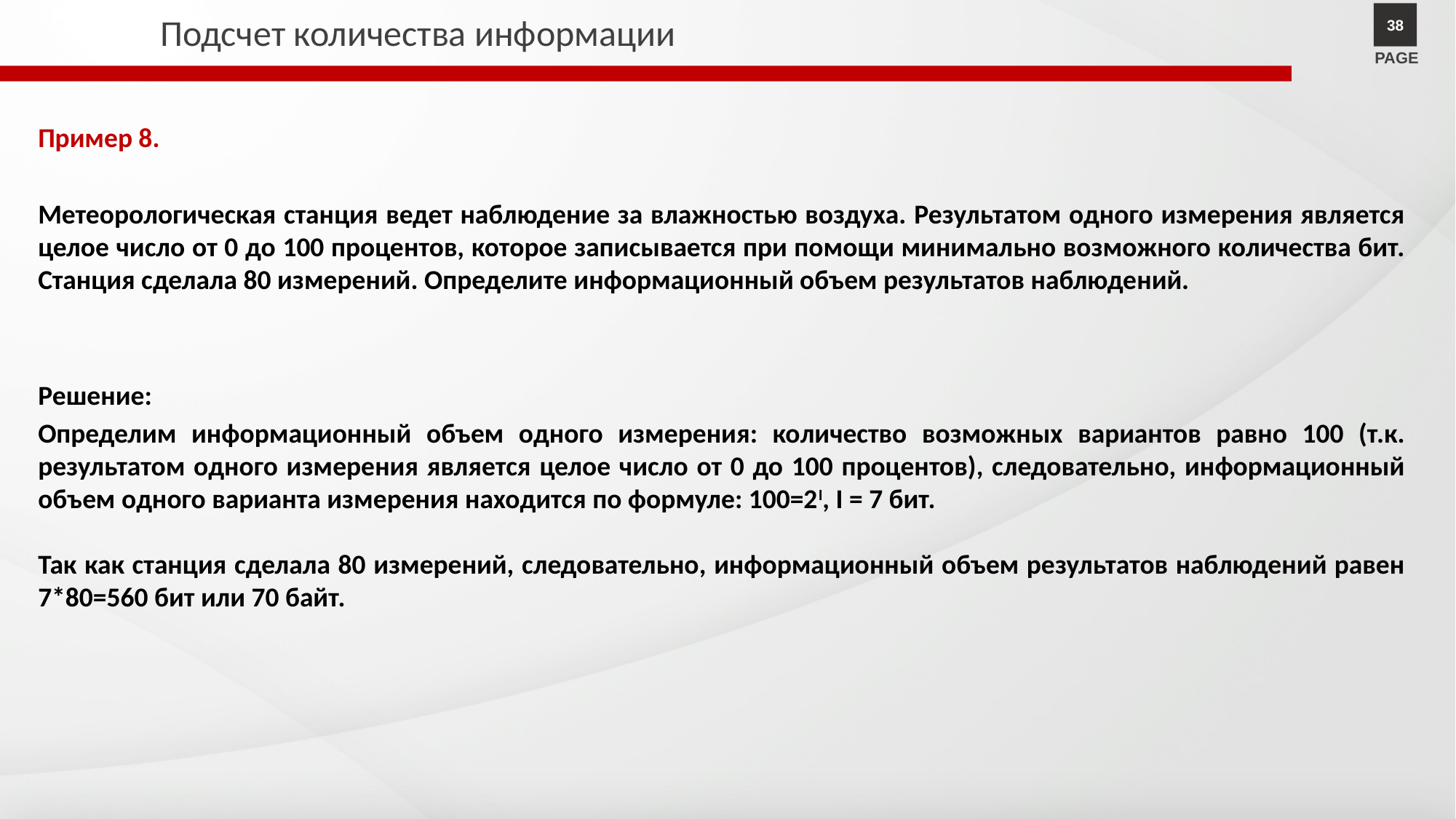

# Подсчет количества информации
38
PAGE

Пример 8.

Метеорологическая станция ведет наблюдение за влажностью воздуха. Результатом одного измерения является целое число от 0 до 100 процентов, которое записывается при помощи минимально возможного количества бит. Станция сделала 80 измерений. Определите информационный объем результатов наблюдений.
Решение:
Определим информационный объем одного измерения: количество возможных вариантов равно 100 (т.к. результатом одного измерения является целое число от 0 до 100 процентов), следовательно, информационный объем одного варианта измерения находится по формуле: 100=2I, I = 7 бит.

Так как станция сделала 80 измерений, следовательно, информационный объем результатов наблюдений равен 7*80=560 бит или 70 байт.